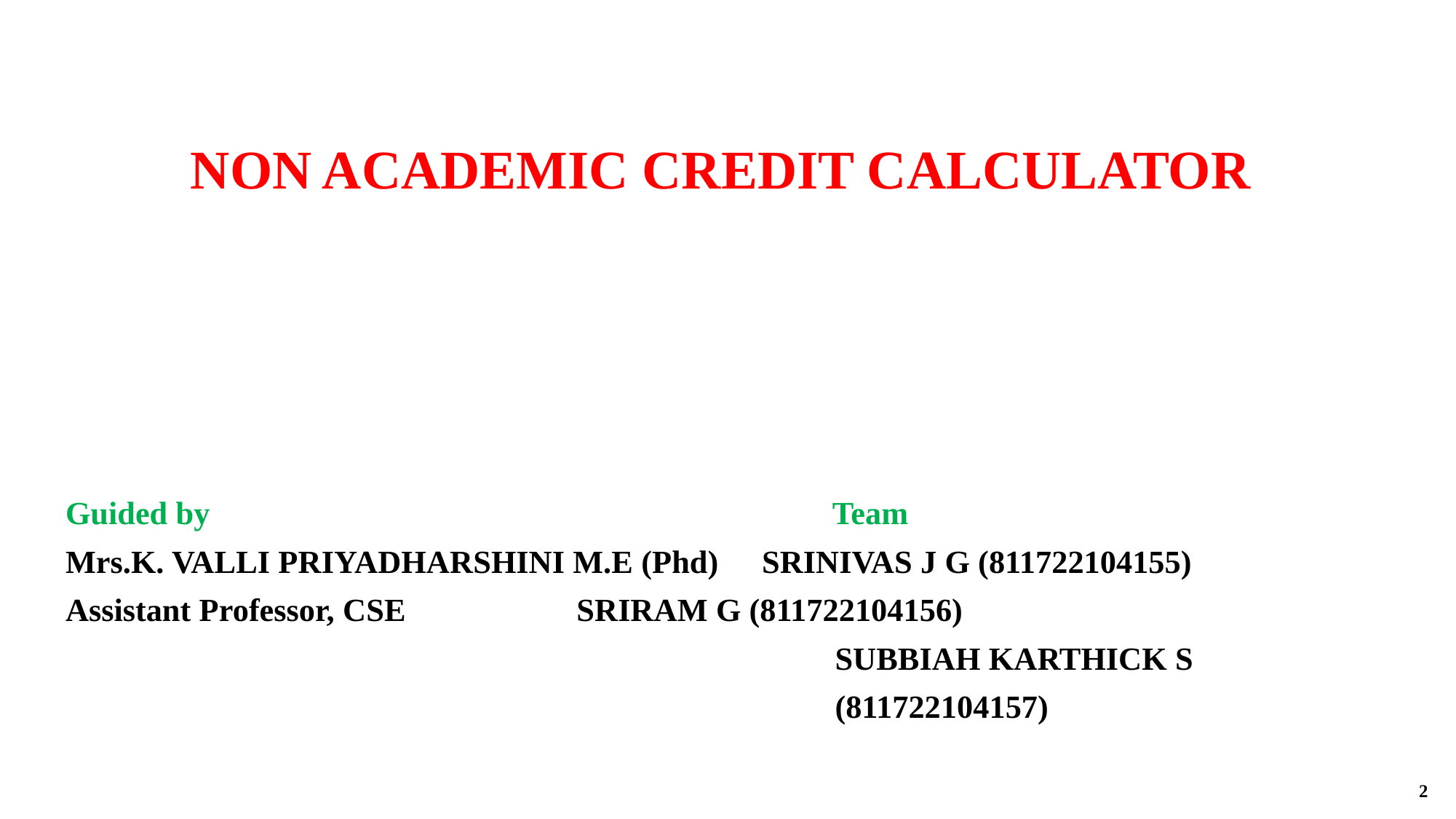

NON ACADEMIC CREDIT CALCULATOR
Guided by                                                                            Team
Mrs.K. VALLI PRIYADHARSHINI M.E (Phd) 	  SRINIVAS J G (811722104155)
Assistant Professor, CSE 			               SRIRAM G (811722104156)
                                                                                              SUBBIAH KARTHICK S
                                                                                              (811722104157)
2